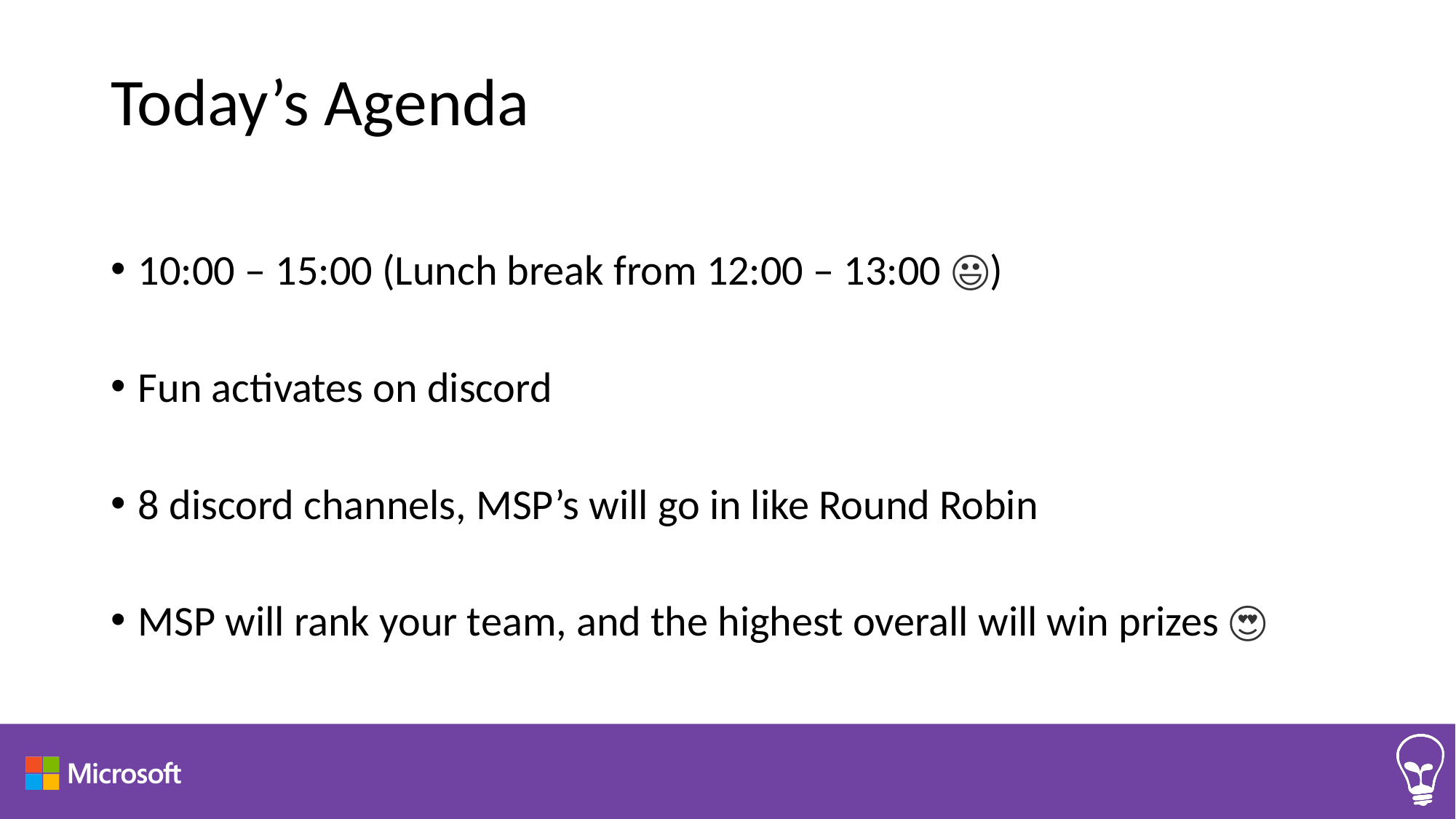

# Today’s Agenda
10:00 – 15:00 (Lunch break from 12:00 – 13:00 😃)
Fun activates on discord
8 discord channels, MSP’s will go in like Round Robin
MSP will rank your team, and the highest overall will win prizes 😍